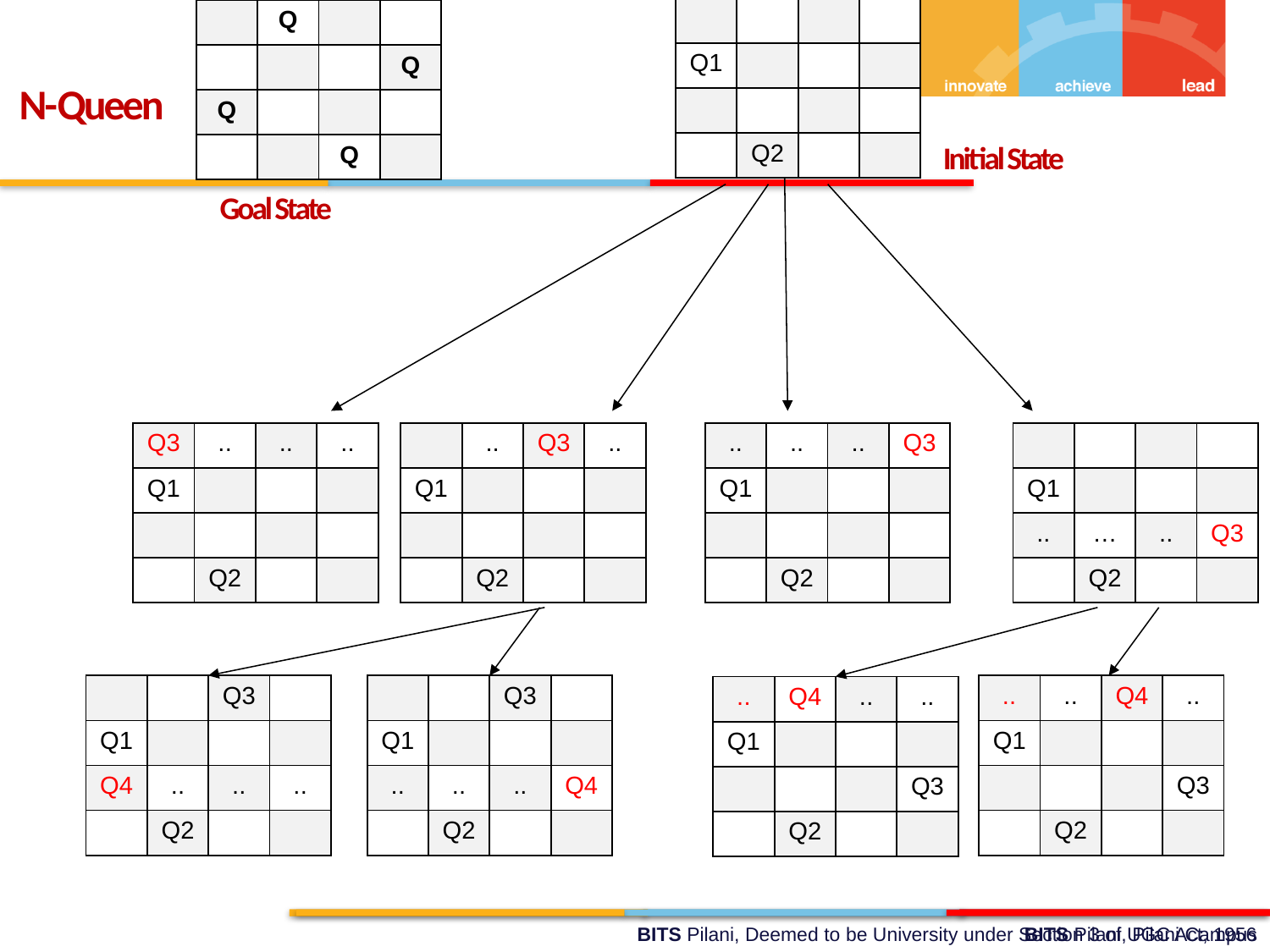

|  |  |  |  |
| --- | --- | --- | --- |
| Q1 |  |  |  |
|  |  |  |  |
|  | Q2 |  |  |
|  | Q |  |  |
| --- | --- | --- | --- |
|  |  |  | Q |
| Q |  |  |  |
|  |  | Q |  |
N-Queen
Initial State
Goal State

| Q3 | .. | .. | .. |
| --- | --- | --- | --- |
| Q1 |  |  |  |
|  |  |  |  |
|  | Q2 |  |  |
|  | .. | Q3 | .. |
| --- | --- | --- | --- |
| Q1 |  |  |  |
|  |  |  |  |
|  | Q2 |  |  |
| .. | .. | .. | Q3 |
| --- | --- | --- | --- |
| Q1 |  |  |  |
|  |  |  |  |
|  | Q2 |  |  |
|  |  |  |  |
| --- | --- | --- | --- |
| Q1 |  |  |  |
| .. | … | .. | Q3 |
|  | Q2 |  |  |
|  |  | Q3 |  |
| --- | --- | --- | --- |
| Q1 |  |  |  |
| Q4 | .. | .. | .. |
|  | Q2 |  |  |
|  |  | Q3 |  |
| --- | --- | --- | --- |
| Q1 |  |  |  |
| .. | .. | .. | Q4 |
|  | Q2 |  |  |
| .. | .. | Q4 | .. |
| --- | --- | --- | --- |
| Q1 |  |  |  |
|  |  |  | Q3 |
|  | Q2 |  |  |
| .. | Q4 | .. | .. |
| --- | --- | --- | --- |
| Q1 |  |  |  |
|  |  |  | Q3 |
|  | Q2 |  |  |